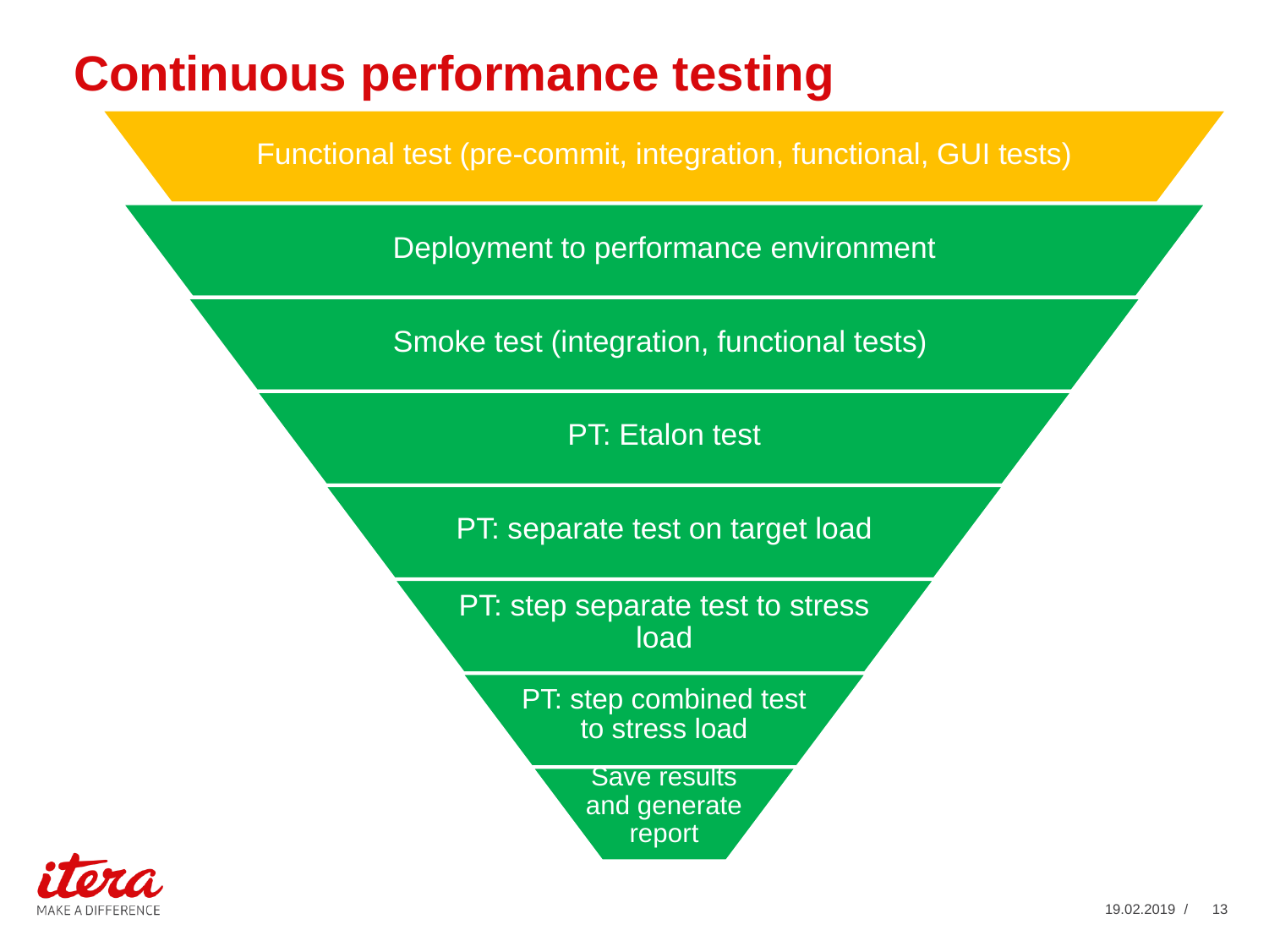

# Continuous performance testing
Functional test (pre-commit, integration, functional, GUI tests)
Deployment to performance environment
Smoke test (integration, functional tests)
PT: Etalon test
PT: separate test on target load
PT: step separate test to stress load
PT: step combined test to stress load
Save results and generate report
19.02.2019
/      13